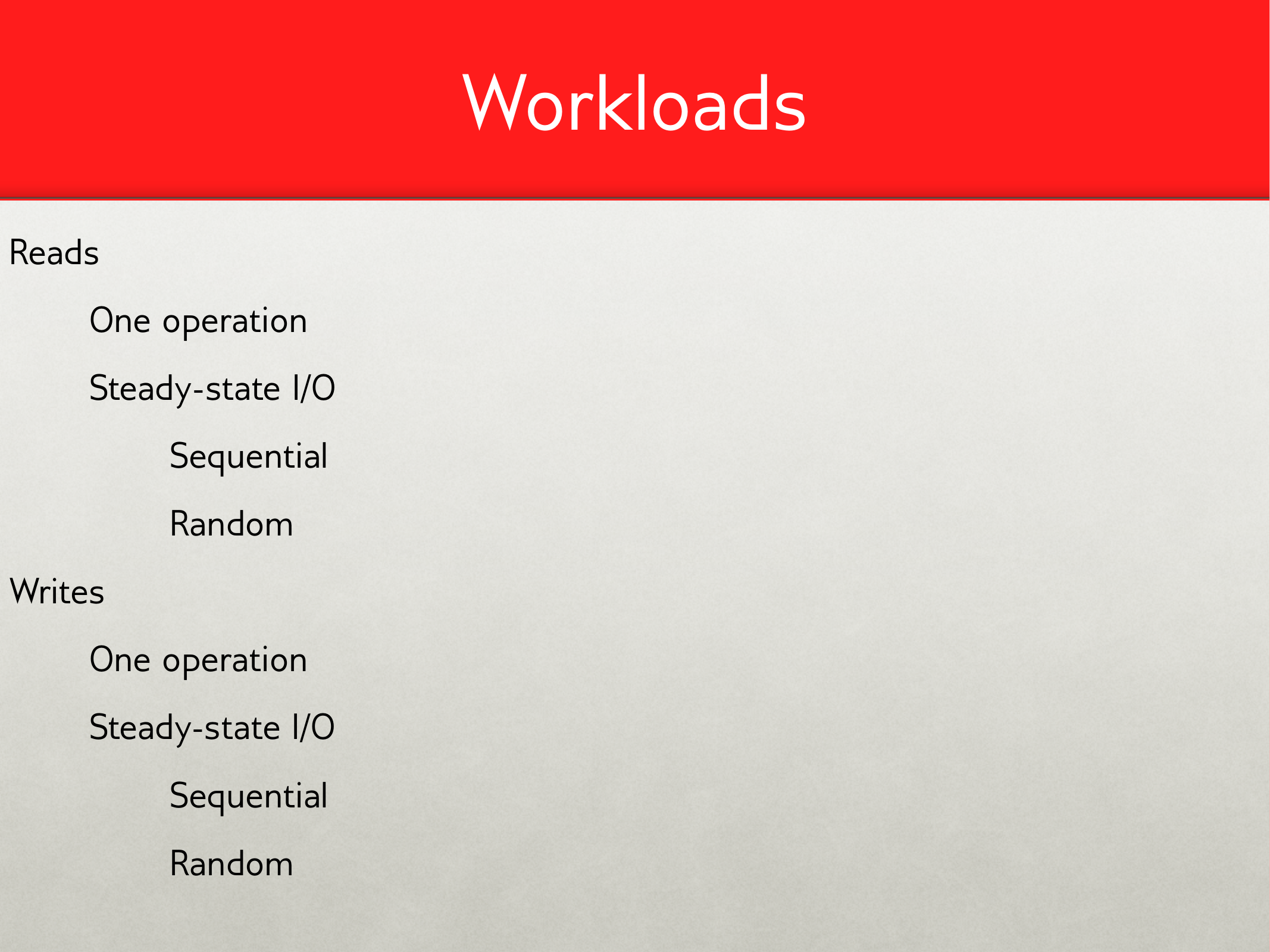

# Workloads
Reads
	One operation
	Steady-state I/O
		Sequential
		Random
Writes
	One operation
	Steady-state I/O
		Sequential
		Random